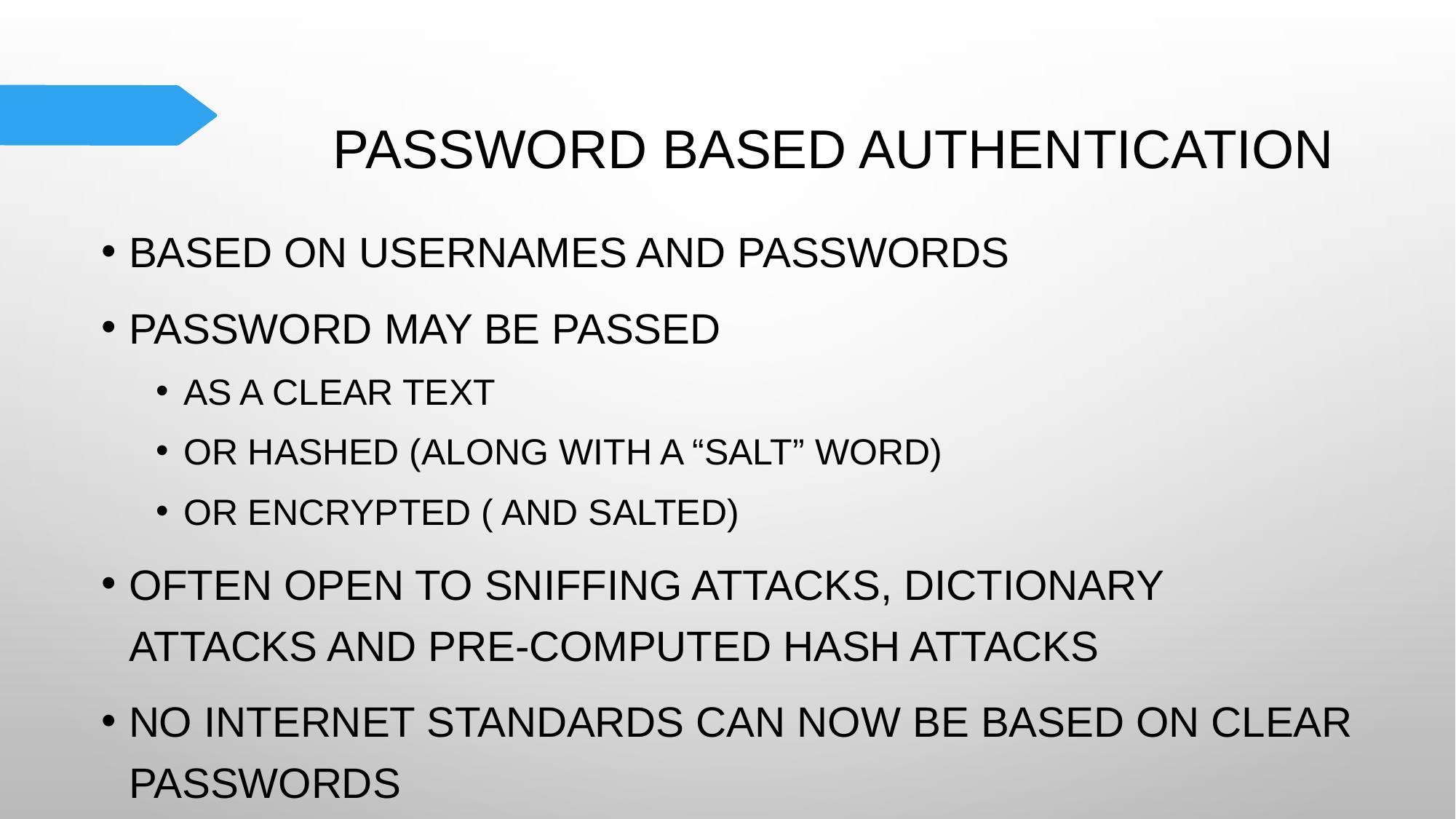

# Password based authentication
Based on usernames and passwords
Password may be passed
As a clear text
Or hashed (along with a “salt” word)
Or encrypted ( and salted)
Often open to sniffing attacks, dictionary attacks and pre-computed hash attacks
No Internet standards can now be based on clear passwords